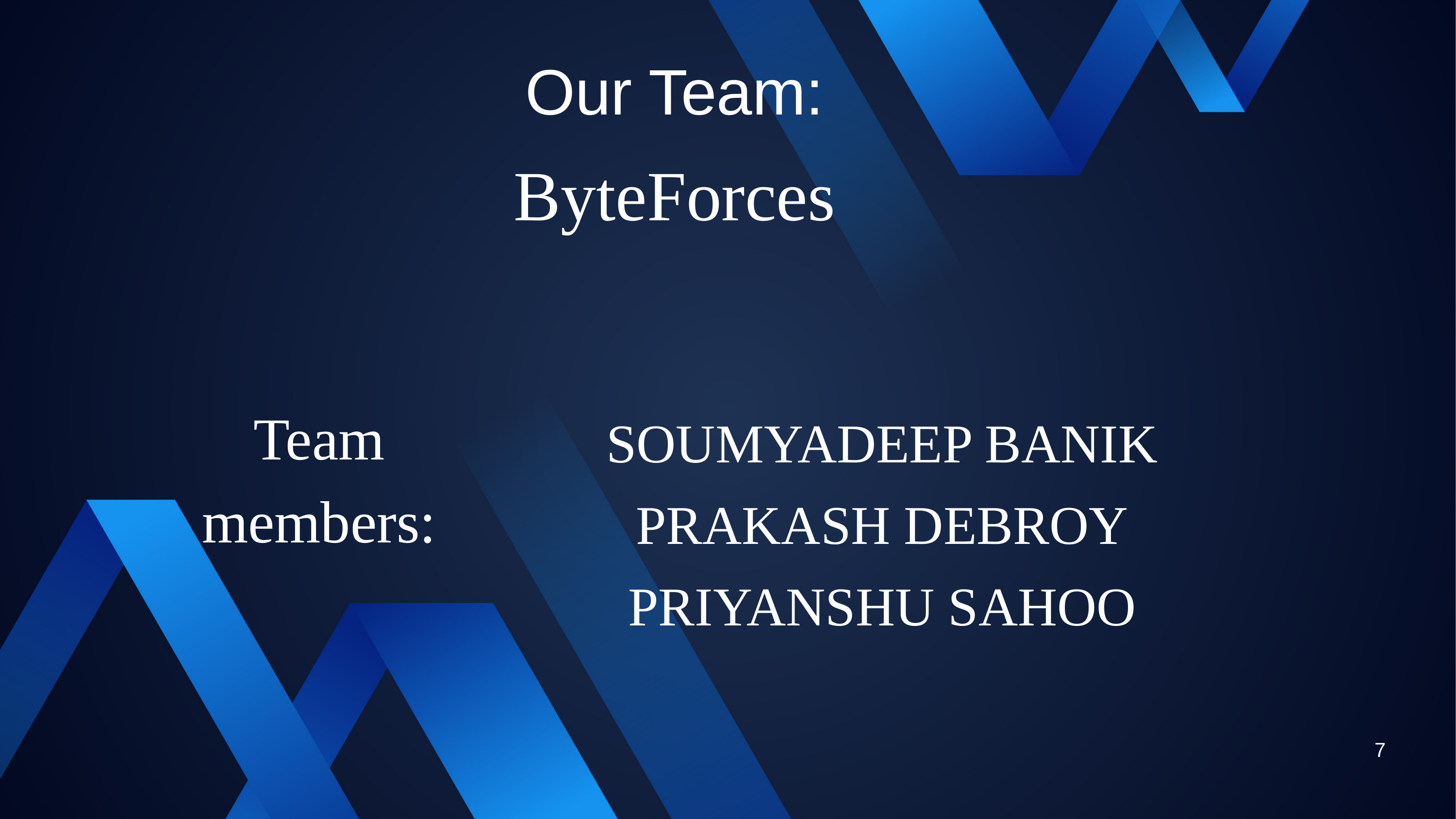

Our Team:
ByteForces
Team
members:
SOUMYADEEP BANIK
PRAKASH DEBROY
PRIYANSHU SAHOO
7